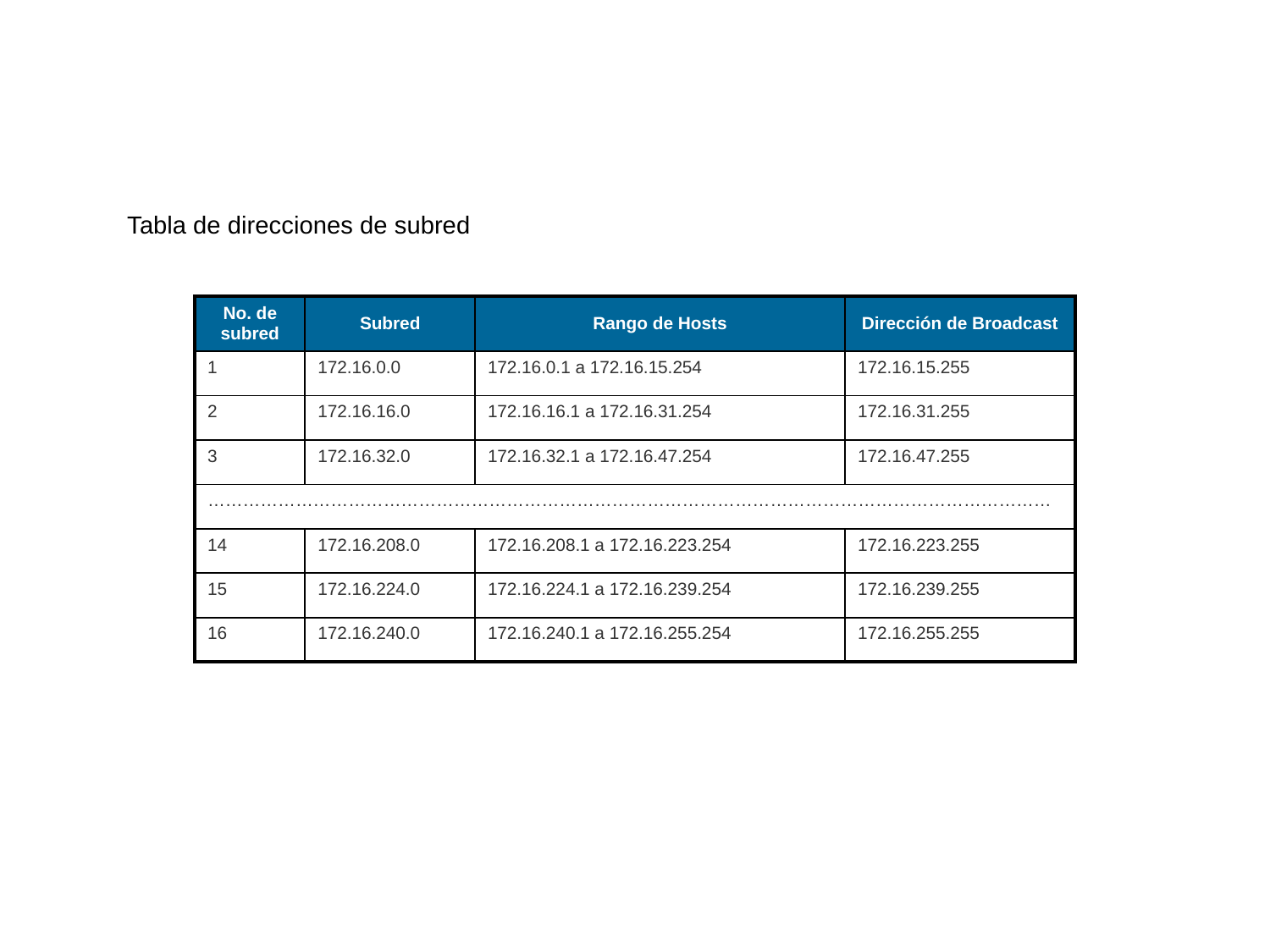

#
Tabla de direcciones de subred
| No. de subred | Subred | Rango de Hosts | Dirección de Broadcast |
| --- | --- | --- | --- |
| 1 | 172.16.0.0 | 172.16.0.1 a 172.16.15.254 | 172.16.15.255 |
| 2 | 172.16.16.0 | 172.16.16.1 a 172.16.31.254 | 172.16.31.255 |
| 3 | 172.16.32.0 | 172.16.32.1 a 172.16.47.254 | 172.16.47.255 |
| ……………………………………………………………………………………………………………………………… |  |  |  |
| 14 | 172.16.208.0 | 172.16.208.1 a 172.16.223.254 | 172.16.223.255 |
| 15 | 172.16.224.0 | 172.16.224.1 a 172.16.239.254 | 172.16.239.255 |
| 16 | 172.16.240.0 | 172.16.240.1 a 172.16.255.254 | 172.16.255.255 |